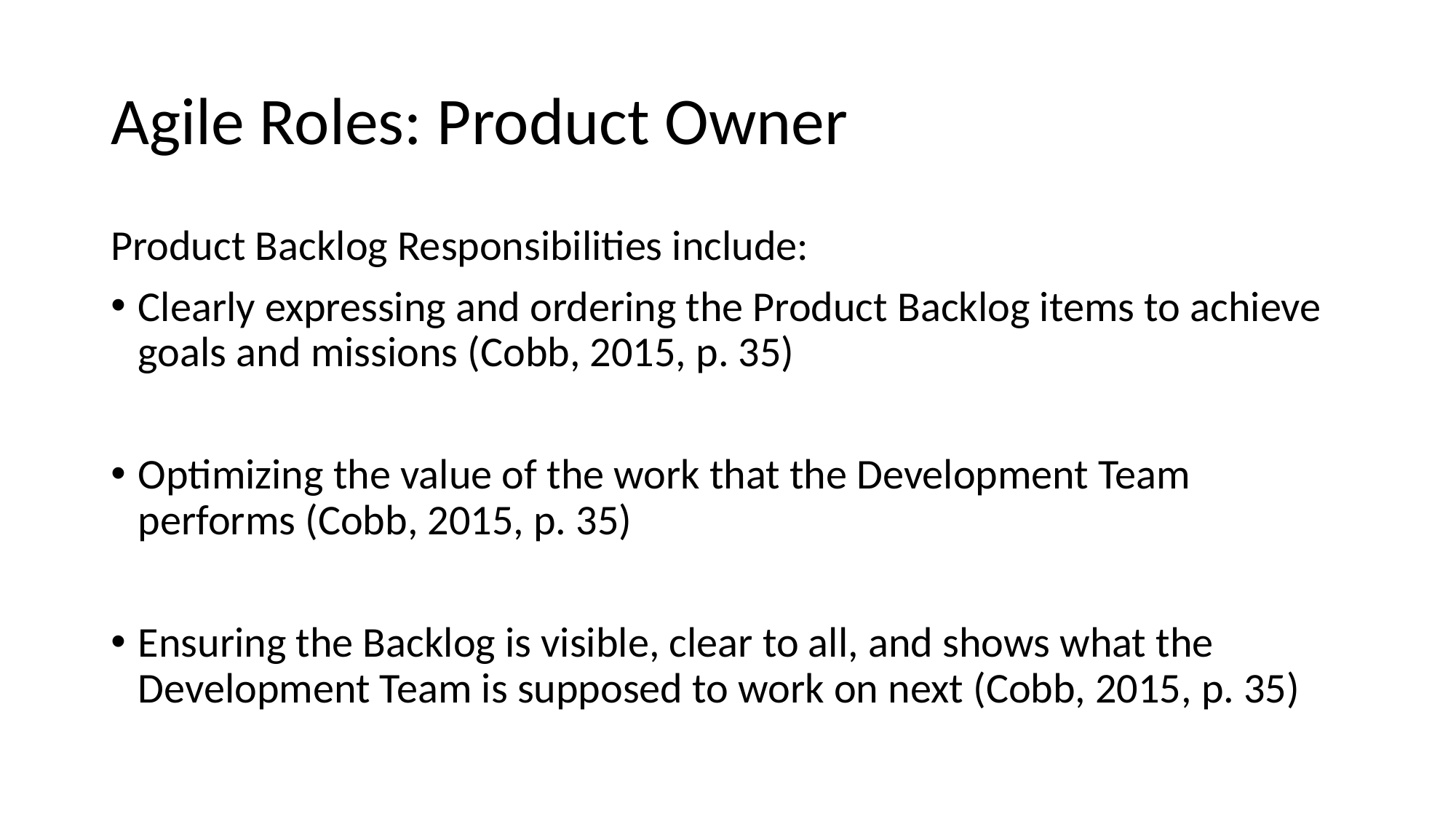

# Agile Roles: Product Owner
Product Backlog Responsibilities include:
Clearly expressing and ordering the Product Backlog items to achieve goals and missions (Cobb, 2015, p. 35)

Optimizing the value of the work that the Development Team performs (Cobb, 2015, p. 35)

Ensuring the Backlog is visible, clear to all, and shows what the Development Team is supposed to work on next (Cobb, 2015, p. 35)